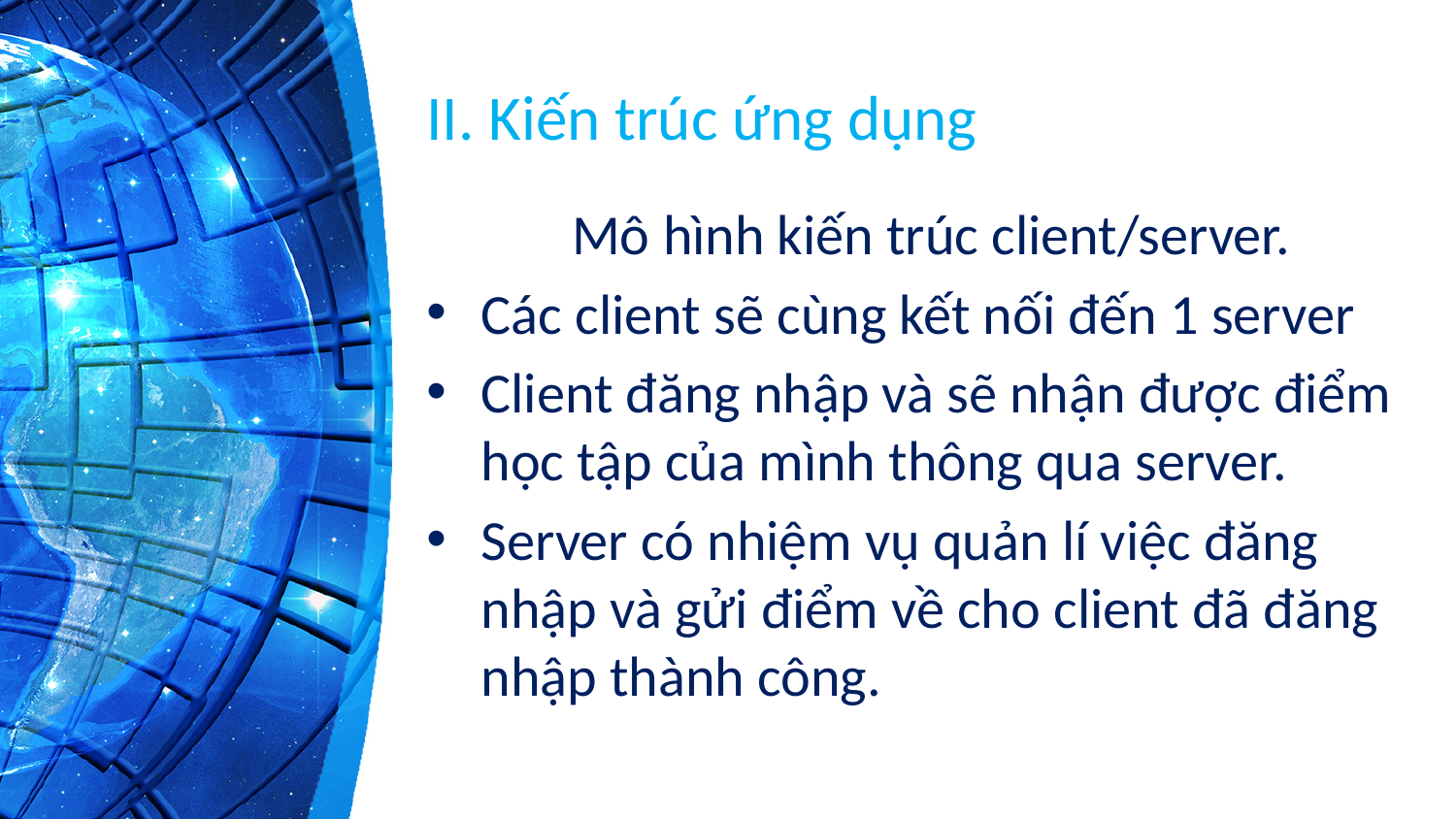

# II. Kiến trúc ứng dụng
	Mô hình kiến trúc client/server.
Các client sẽ cùng kết nối đến 1 server
Client đăng nhập và sẽ nhận được điểm học tập của mình thông qua server.
Server có nhiệm vụ quản lí việc đăng nhập và gửi điểm về cho client đã đăng nhập thành công.